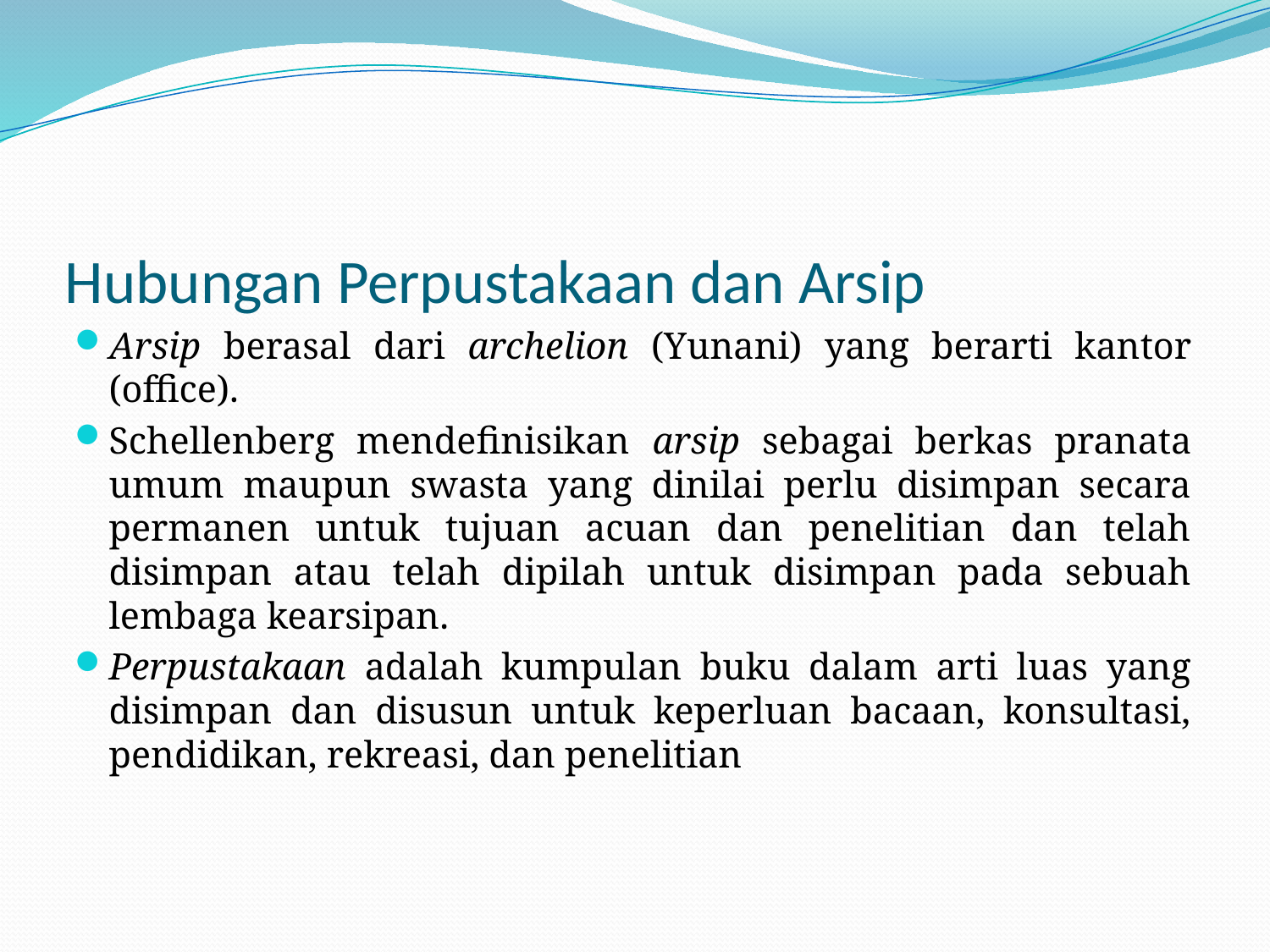

# Hubungan Perpustakaan dan Arsip
Arsip berasal dari archelion (Yunani) yang berarti kantor (office).
Schellenberg mendefinisikan arsip sebagai berkas pranata umum maupun swasta yang dinilai perlu disimpan secara permanen untuk tujuan acuan dan penelitian dan telah disimpan atau telah dipilah untuk disimpan pada sebuah lembaga kearsipan.
Perpustakaan adalah kumpulan buku dalam arti luas yang disimpan dan disusun untuk keperluan bacaan, konsultasi, pendidikan, rekreasi, dan penelitian